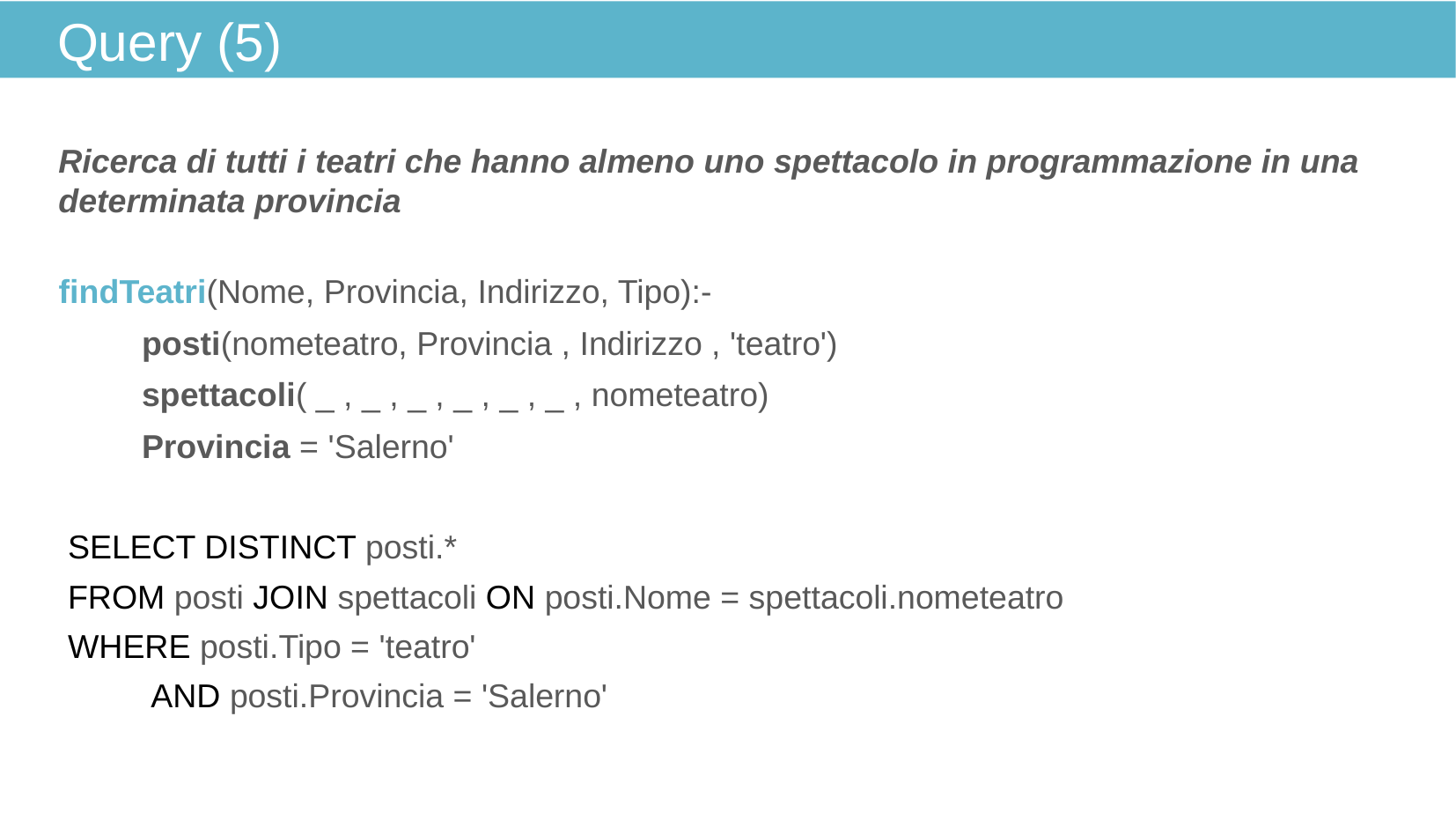

Query (5)
Ricerca di tutti i teatri che hanno almeno uno spettacolo in programmazione in una determinata provincia

findTeatri(Nome, Provincia, Indirizzo, Tipo):-
         posti(nometeatro, Provincia , Indirizzo , 'teatro')
         spettacoli( _ , _ , _ , _ , _ , _ , nometeatro)
         Provincia = 'Salerno'

 SELECT DISTINCT posti.*
 FROM posti JOIN spettacoli ON posti.Nome = spettacoli.nometeatro
 WHERE posti.Tipo = 'teatro'
          AND posti.Provincia = 'Salerno'